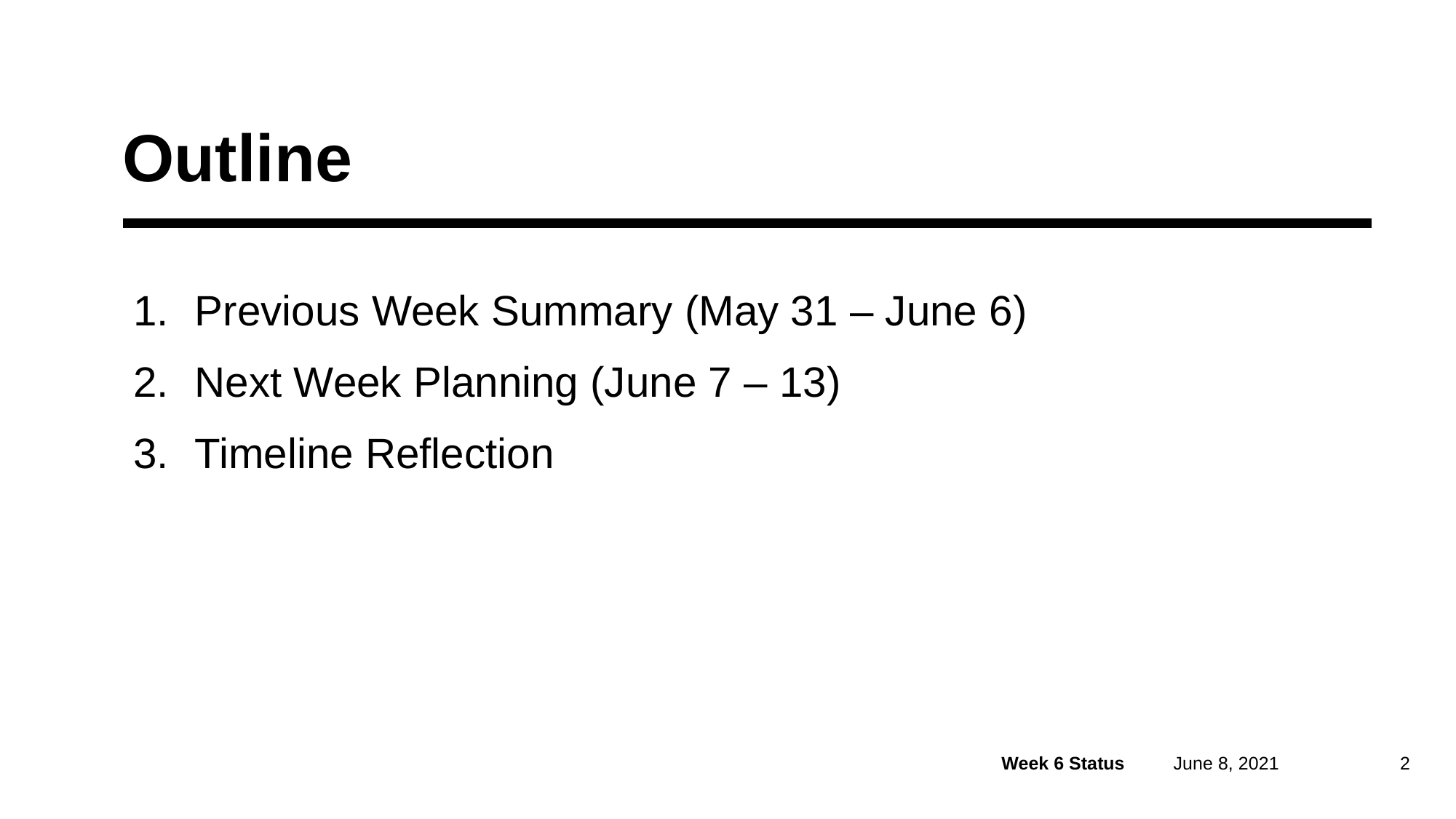

# Outline
Previous Week Summary (May 31 – June 6)
Next Week Planning (June 7 – 13)
Timeline Reflection

June 8, 2021
2
Week 6 Status